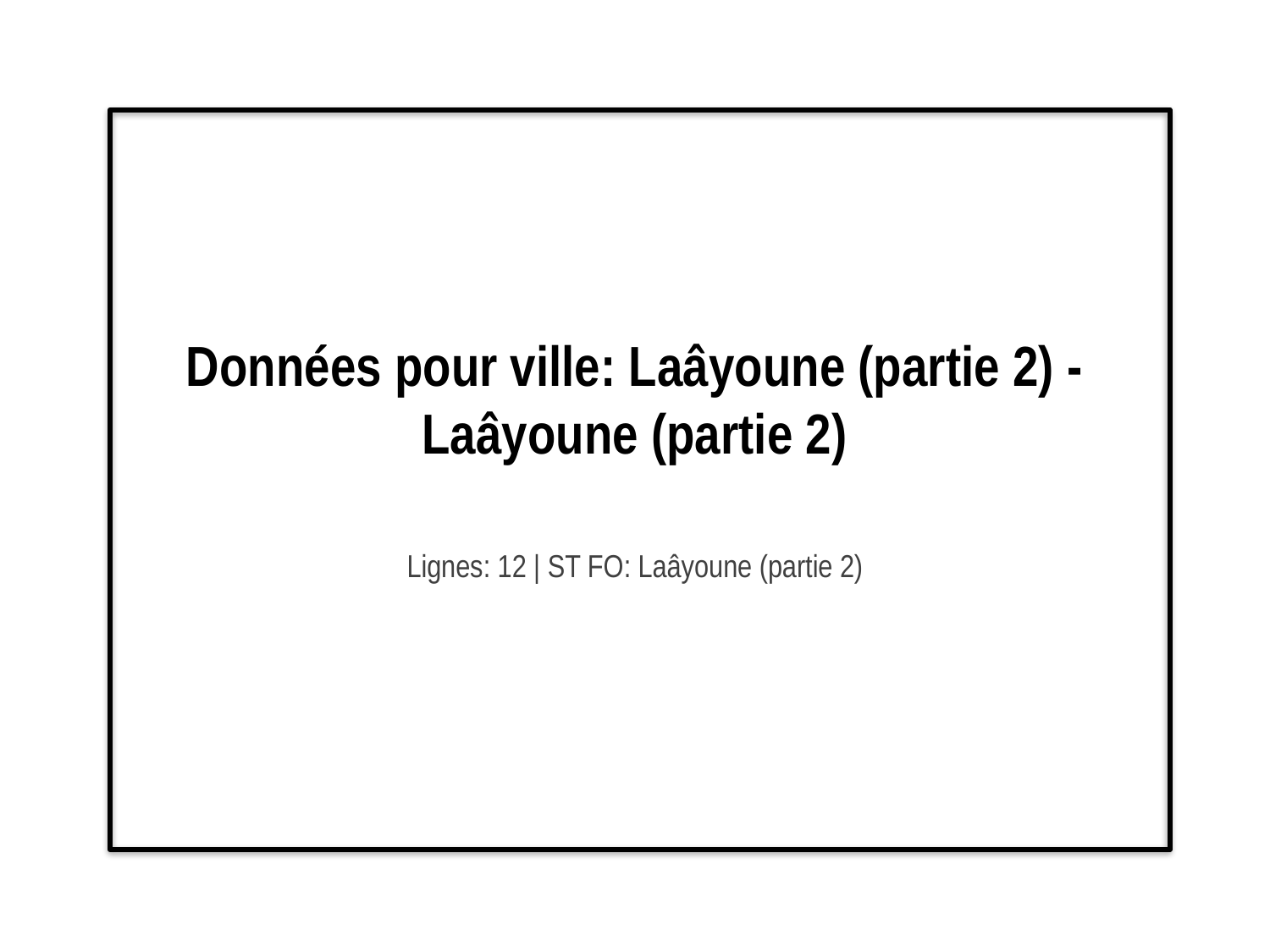

# Données pour ville: Laâyoune (partie 2) - Laâyoune (partie 2)
Lignes: 12 | ST FO: Laâyoune (partie 2)